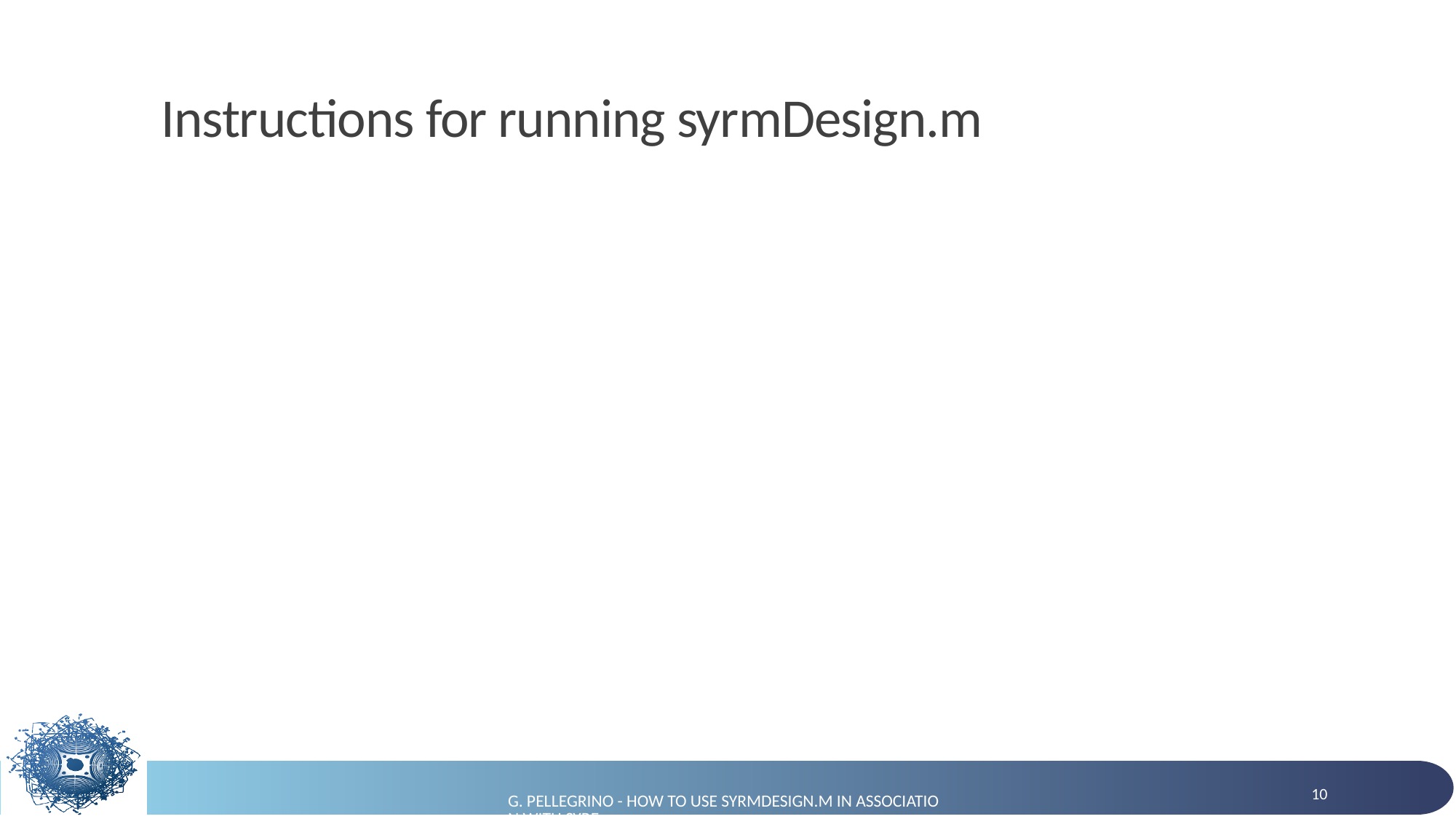

# Instructions for running syrmDesign.m
10
G. Pellegrino - How to use syrmDesign.m in association with Syre